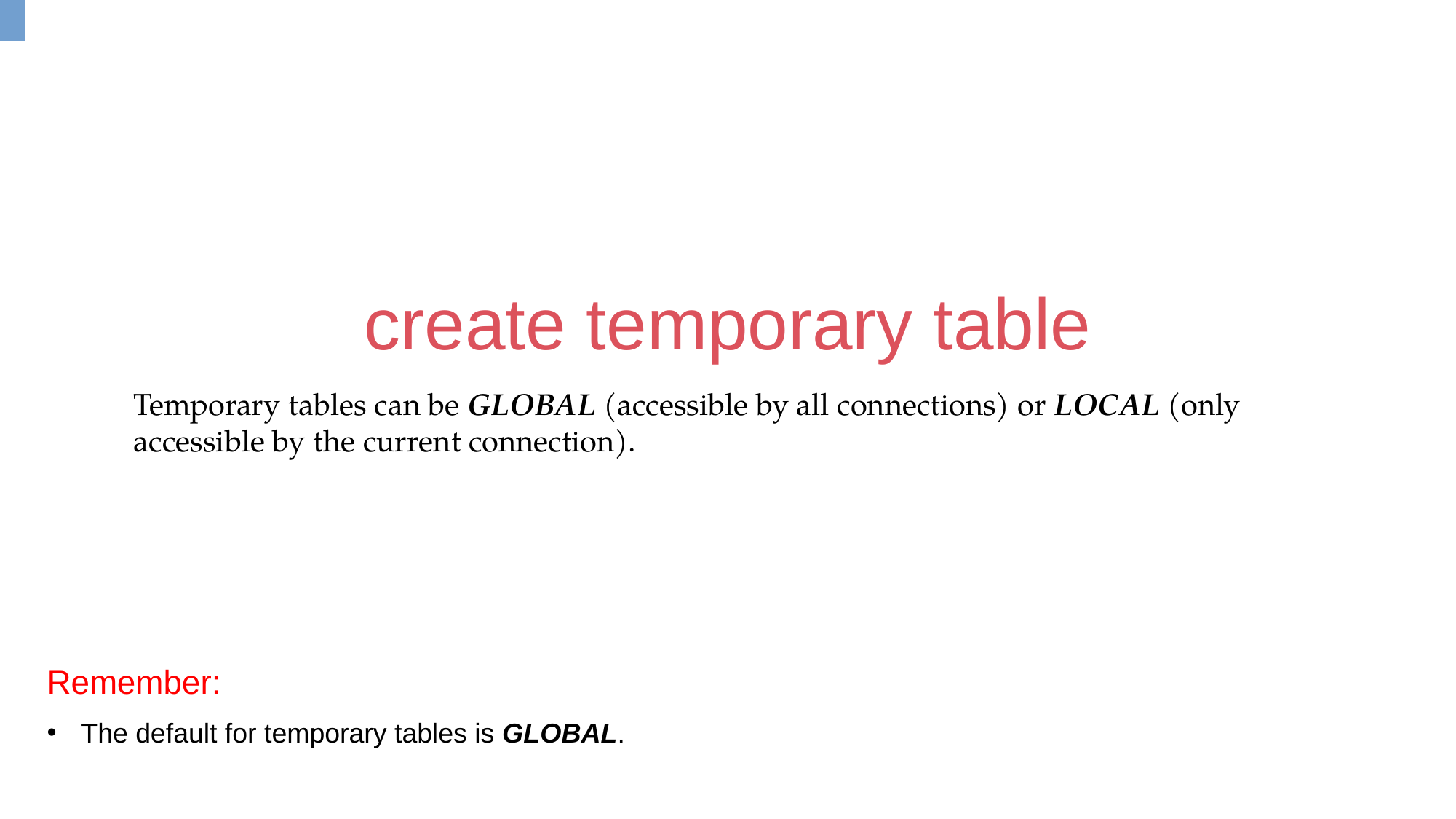

create temporary table
Temporary tables can be GLOBAL (accessible by all connections) or LOCAL (only accessible by the current connection).
Remember:

The default for temporary tables is GLOBAL.